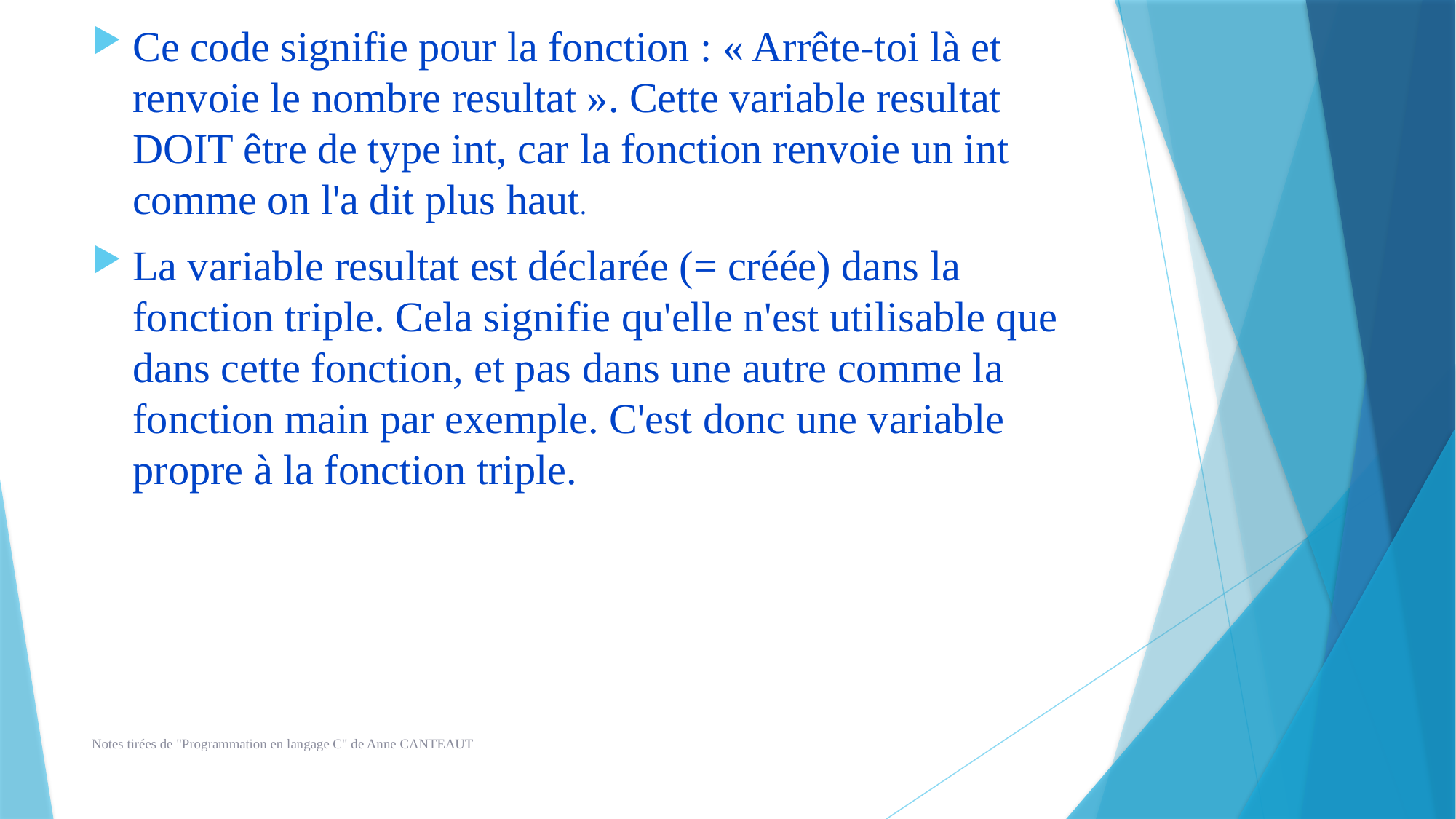

Ce code signifie pour la fonction : « Arrête-toi là et renvoie le nombre resultat ». Cette variable resultat DOIT être de type int, car la fonction renvoie un int comme on l'a dit plus haut.
La variable resultat est déclarée (= créée) dans la fonction triple. Cela signifie qu'elle n'est utilisable que dans cette fonction, et pas dans une autre comme la fonction main par exemple. C'est donc une variable propre à la fonction triple.
Notes tirées de "Programmation en langage C" de Anne CANTEAUT